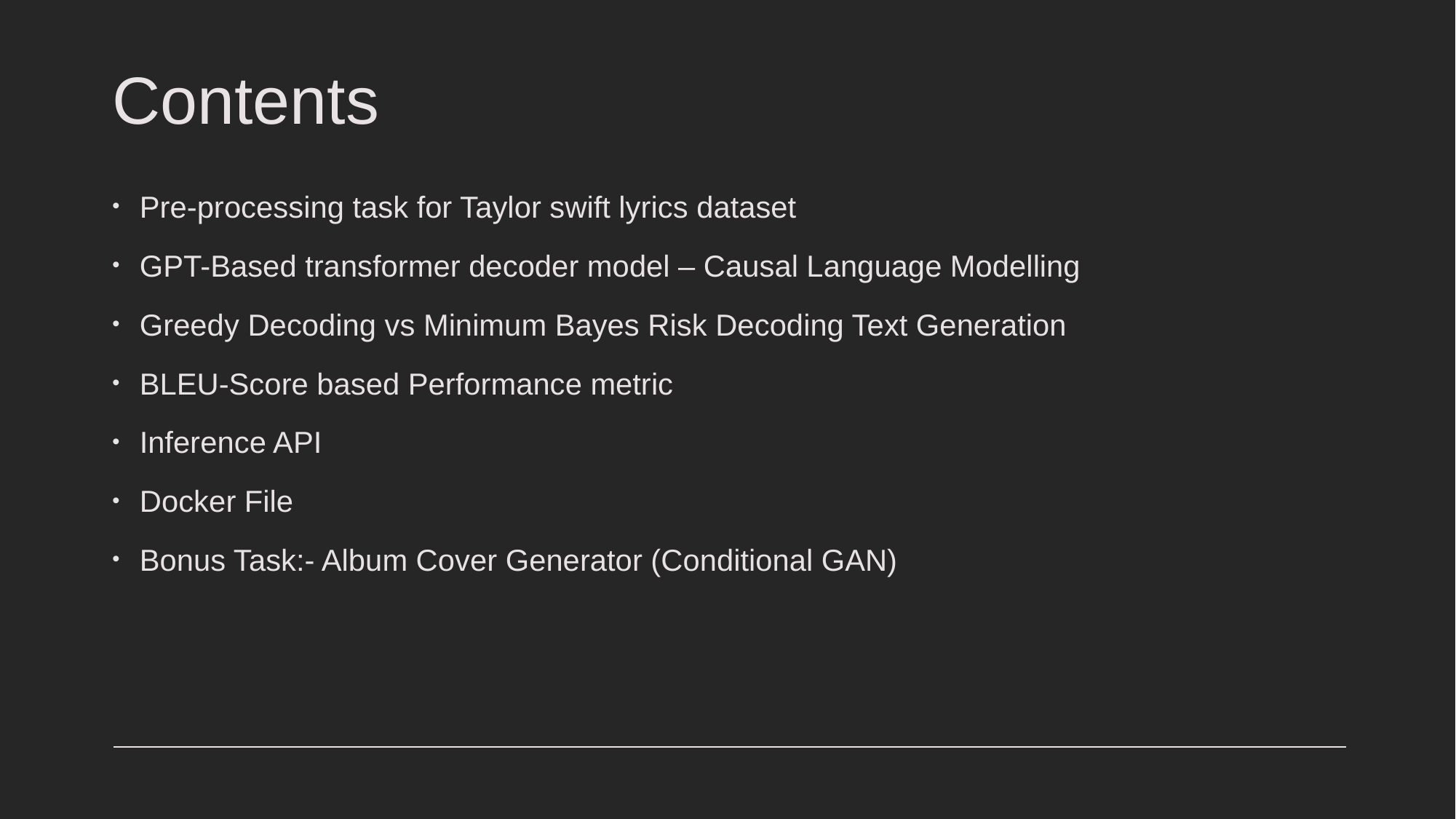

# Contents
Pre-processing task for Taylor swift lyrics dataset
GPT-Based transformer decoder model – Causal Language Modelling
Greedy Decoding vs Minimum Bayes Risk Decoding Text Generation
BLEU-Score based Performance metric
Inference API
Docker File
Bonus Task:- Album Cover Generator (Conditional GAN)